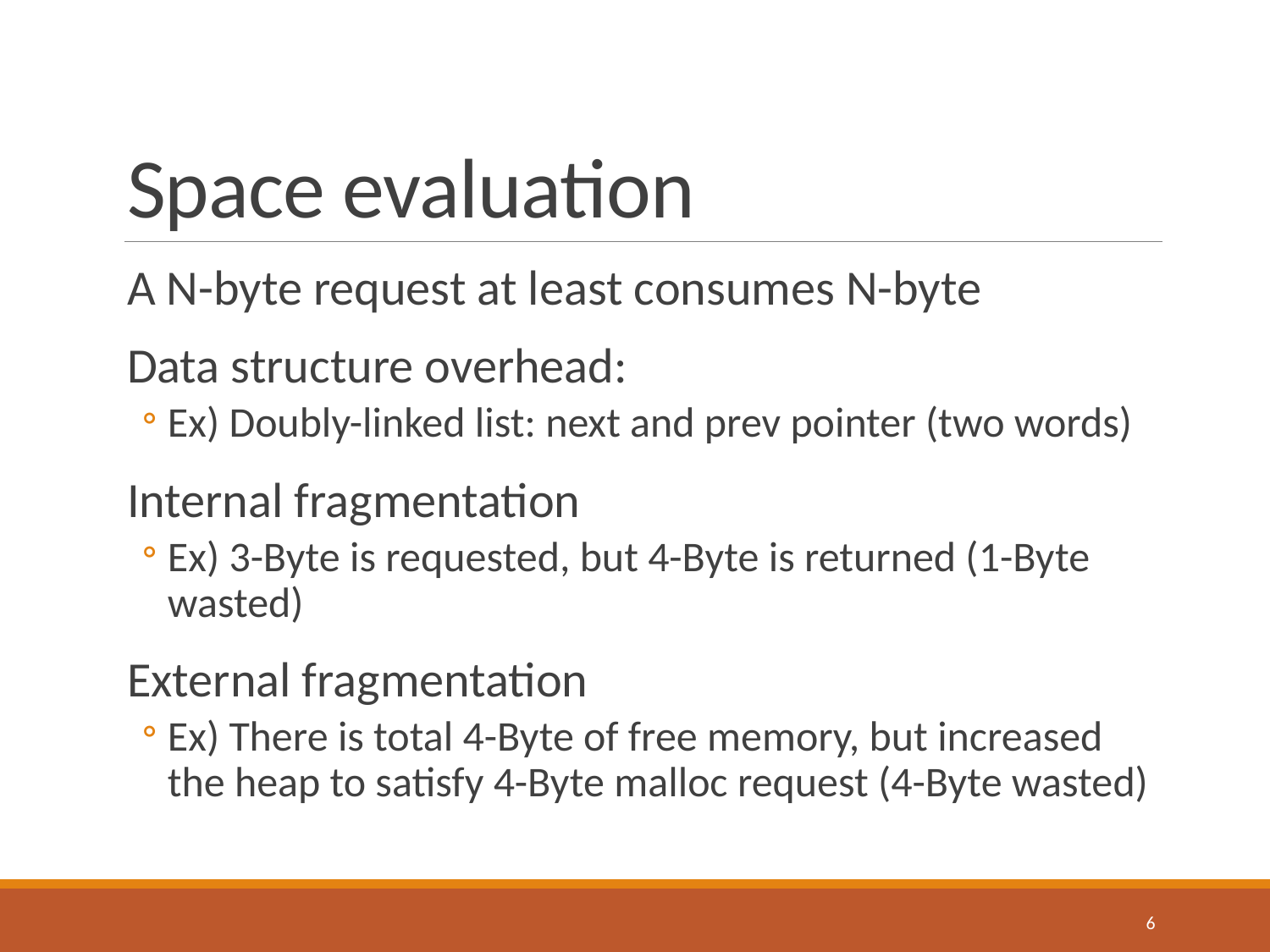

# Space evaluation
A N-byte request at least consumes N-byte
Data structure overhead:
Ex) Doubly-linked list: next and prev pointer (two words)
Internal fragmentation
Ex) 3-Byte is requested, but 4-Byte is returned (1-Byte wasted)
External fragmentation
Ex) There is total 4-Byte of free memory, but increased the heap to satisfy 4-Byte malloc request (4-Byte wasted)
6